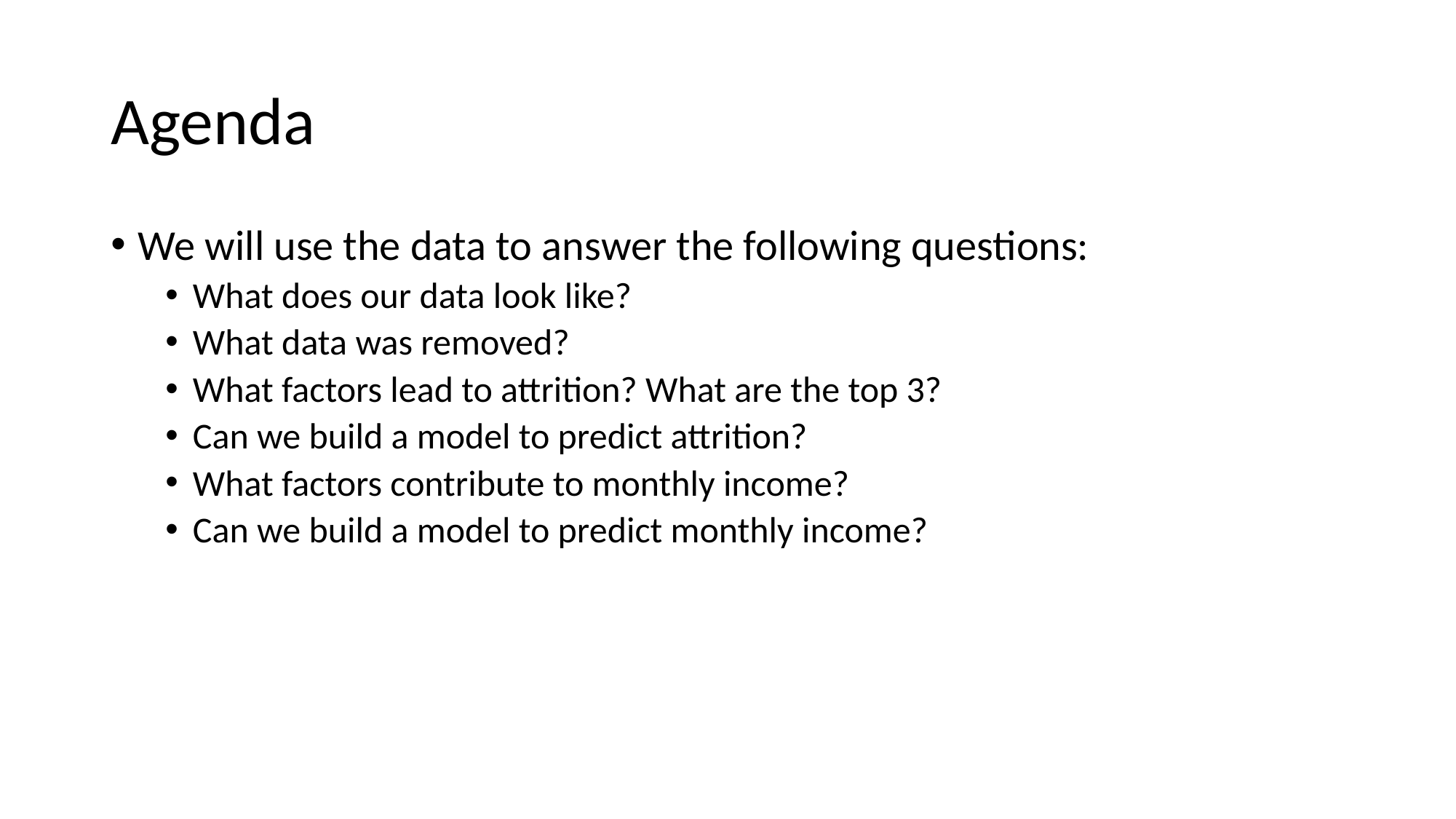

# Agenda
We will use the data to answer the following questions:
What does our data look like?
What data was removed?
What factors lead to attrition? What are the top 3?
Can we build a model to predict attrition?
What factors contribute to monthly income?
Can we build a model to predict monthly income?